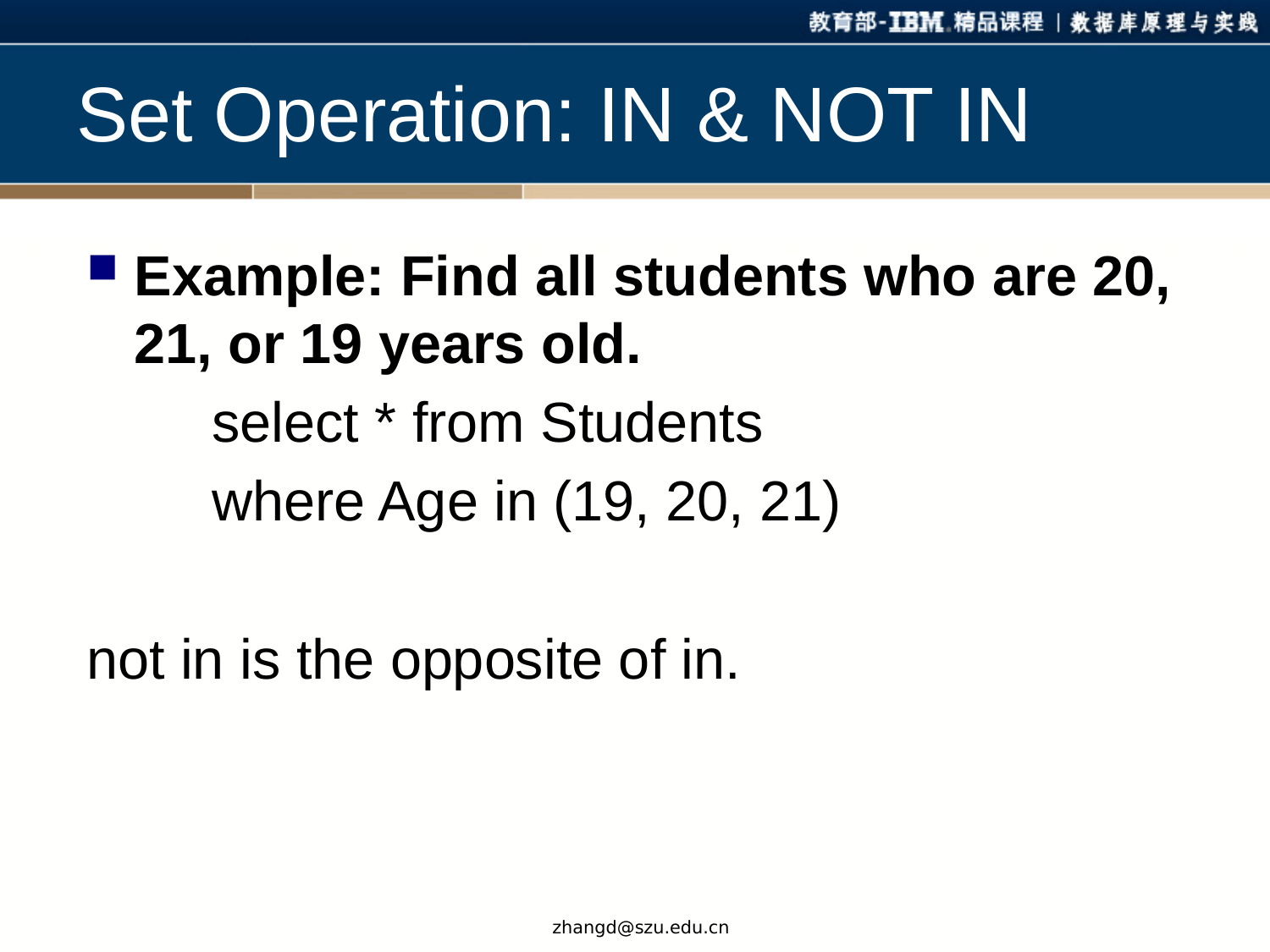

# Set Operation: IN & NOT IN
Example: Find all students who are 20, 21, or 19 years old.
        select * from Students
        where Age in (19, 20, 21)

not in is the opposite of in.